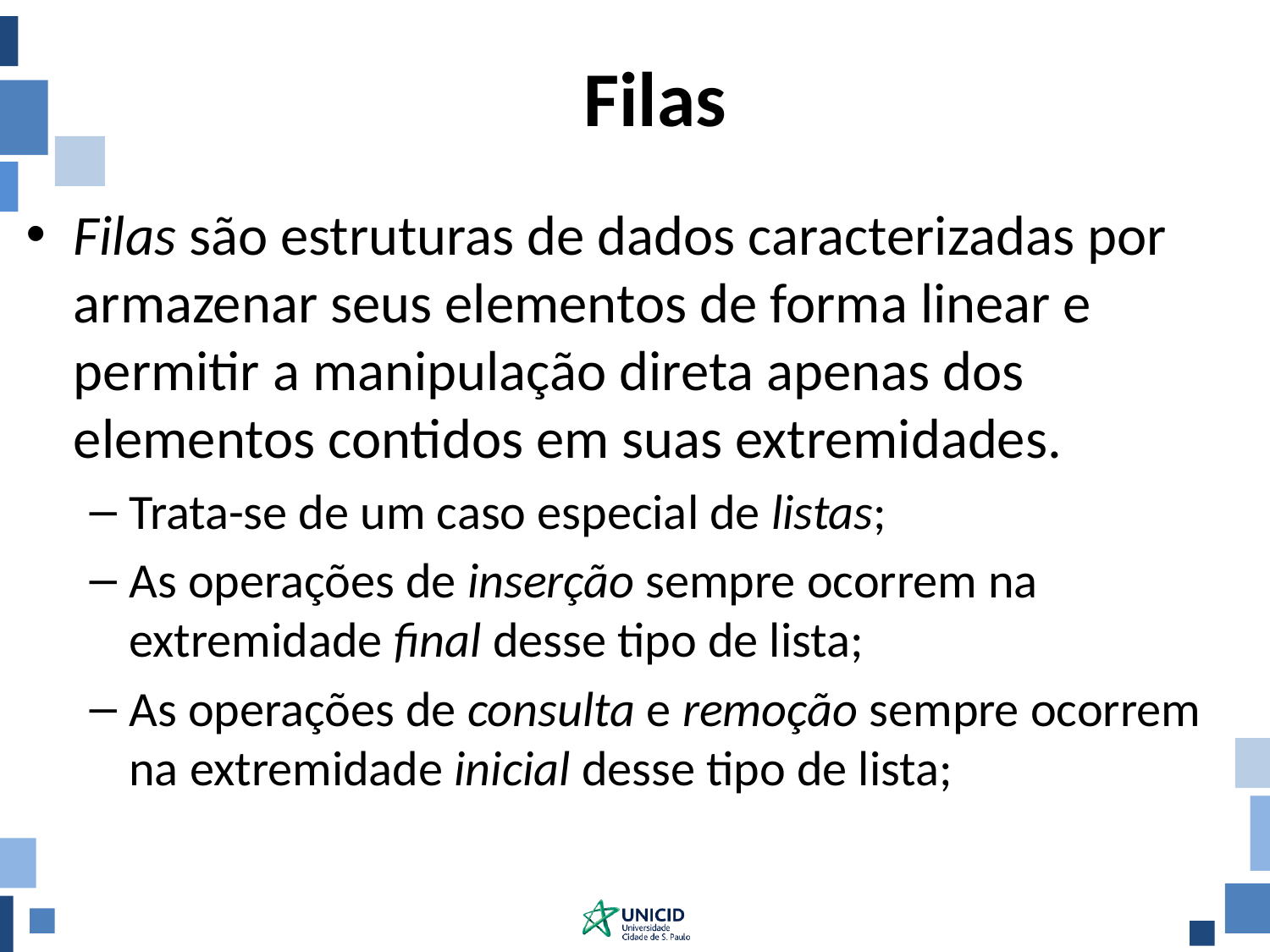

# Filas
Filas são estruturas de dados caracterizadas por armazenar seus elementos de forma linear e permitir a manipulação direta apenas dos elementos contidos em suas extremidades.
Trata-se de um caso especial de listas;
As operações de inserção sempre ocorrem na extremidade final desse tipo de lista;
As operações de consulta e remoção sempre ocorrem na extremidade inicial desse tipo de lista;